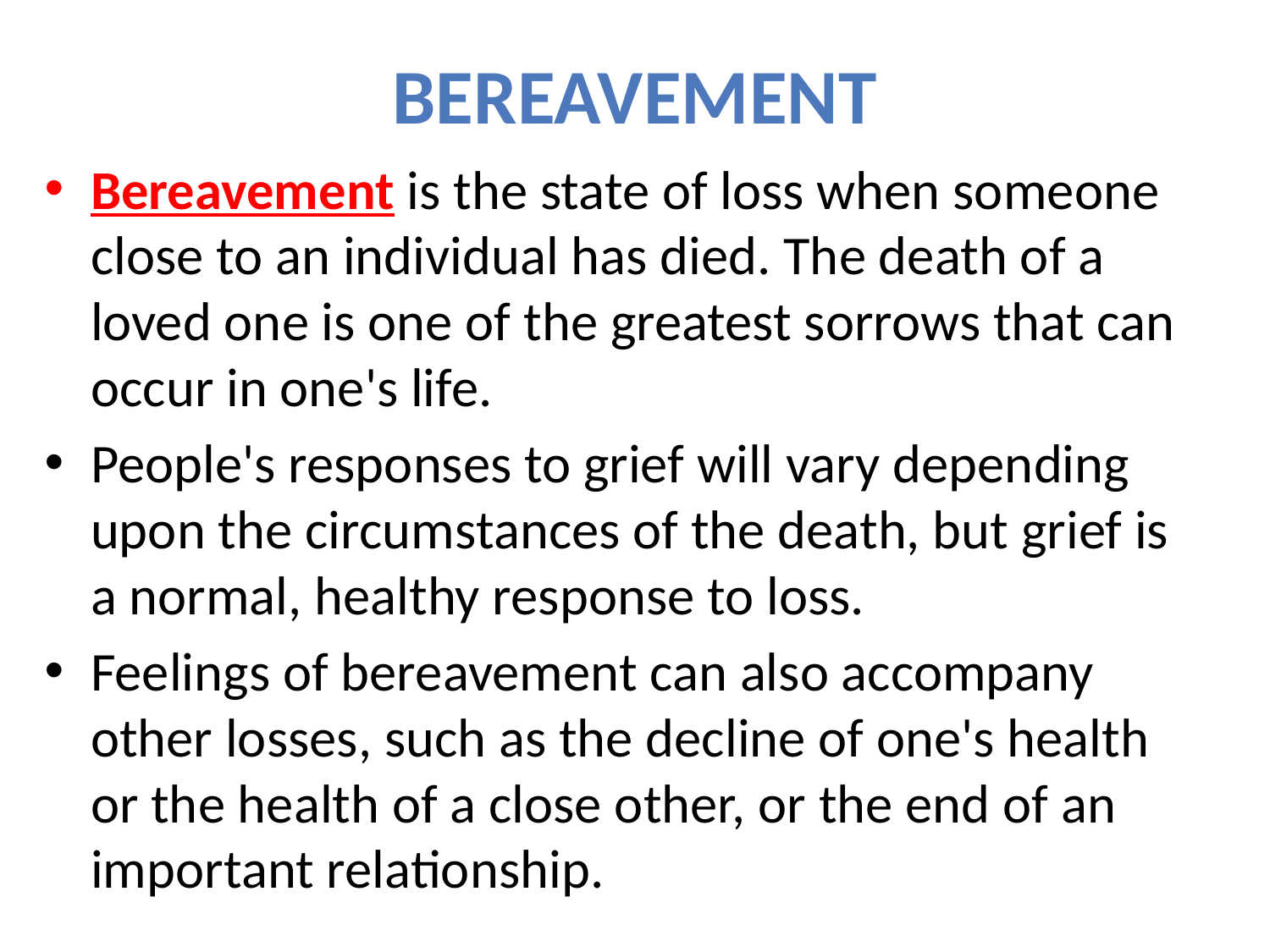

# Bereavement
Bereavement is the state of loss when someone close to an individual has died. The death of a loved one is one of the greatest sorrows that can occur in one's life.
People's responses to grief will vary depending upon the circumstances of the death, but grief is a normal, healthy response to loss.
Feelings of bereavement can also accompany other losses, such as the decline of one's health or the health of a close other, or the end of an important relationship.